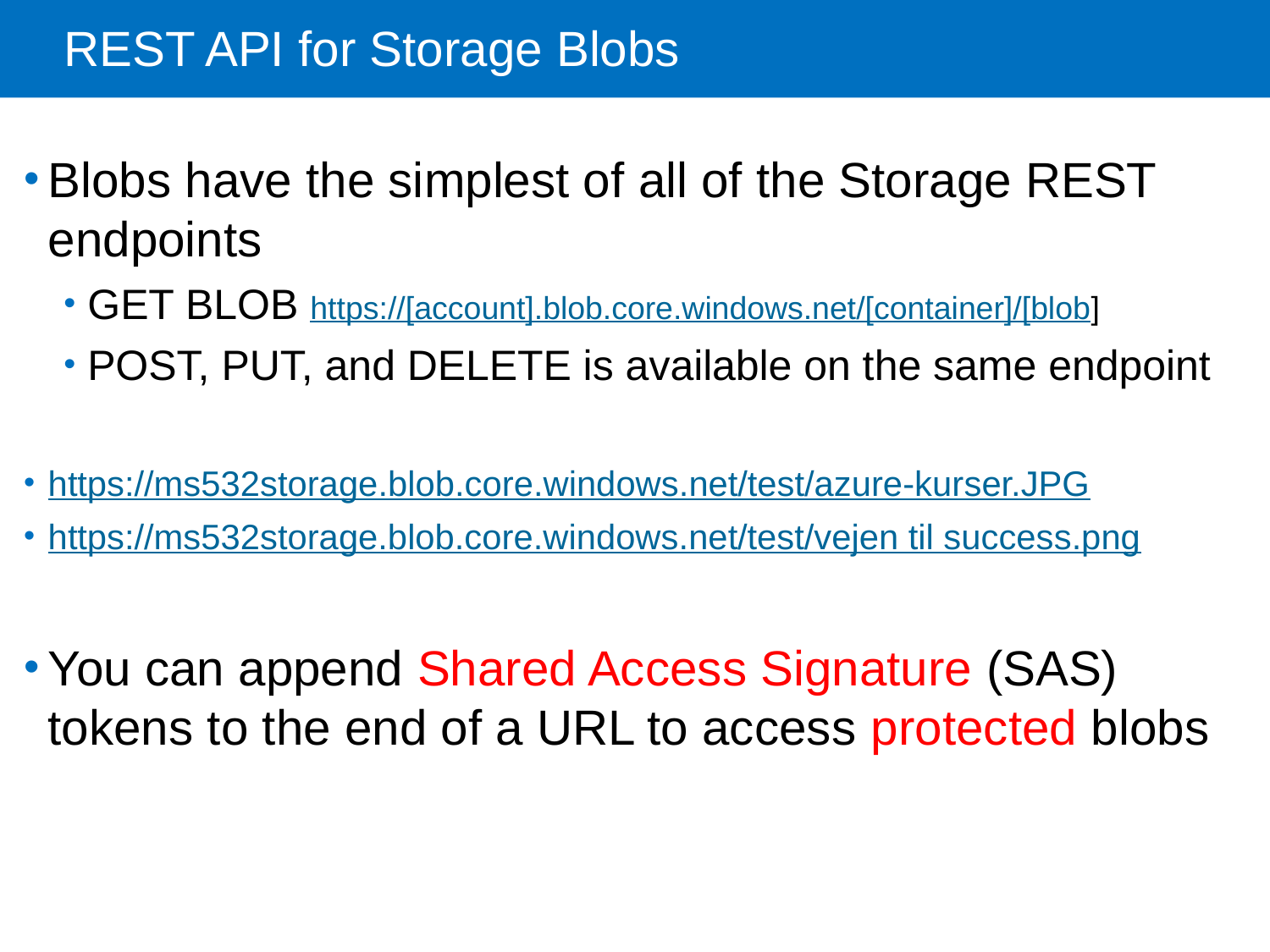

# REST API for Storage Blobs
Blobs have the simplest of all of the Storage REST endpoints
GET BLOB https://[account].blob.core.windows.net/[container]/[blob]
POST, PUT, and DELETE is available on the same endpoint

https://ms532storage.blob.core.windows.net/test/azure-kurser.JPG
https://ms532storage.blob.core.windows.net/test/vejen til success.png

You can append Shared Access Signature (SAS) tokens to the end of a URL to access protected blobs